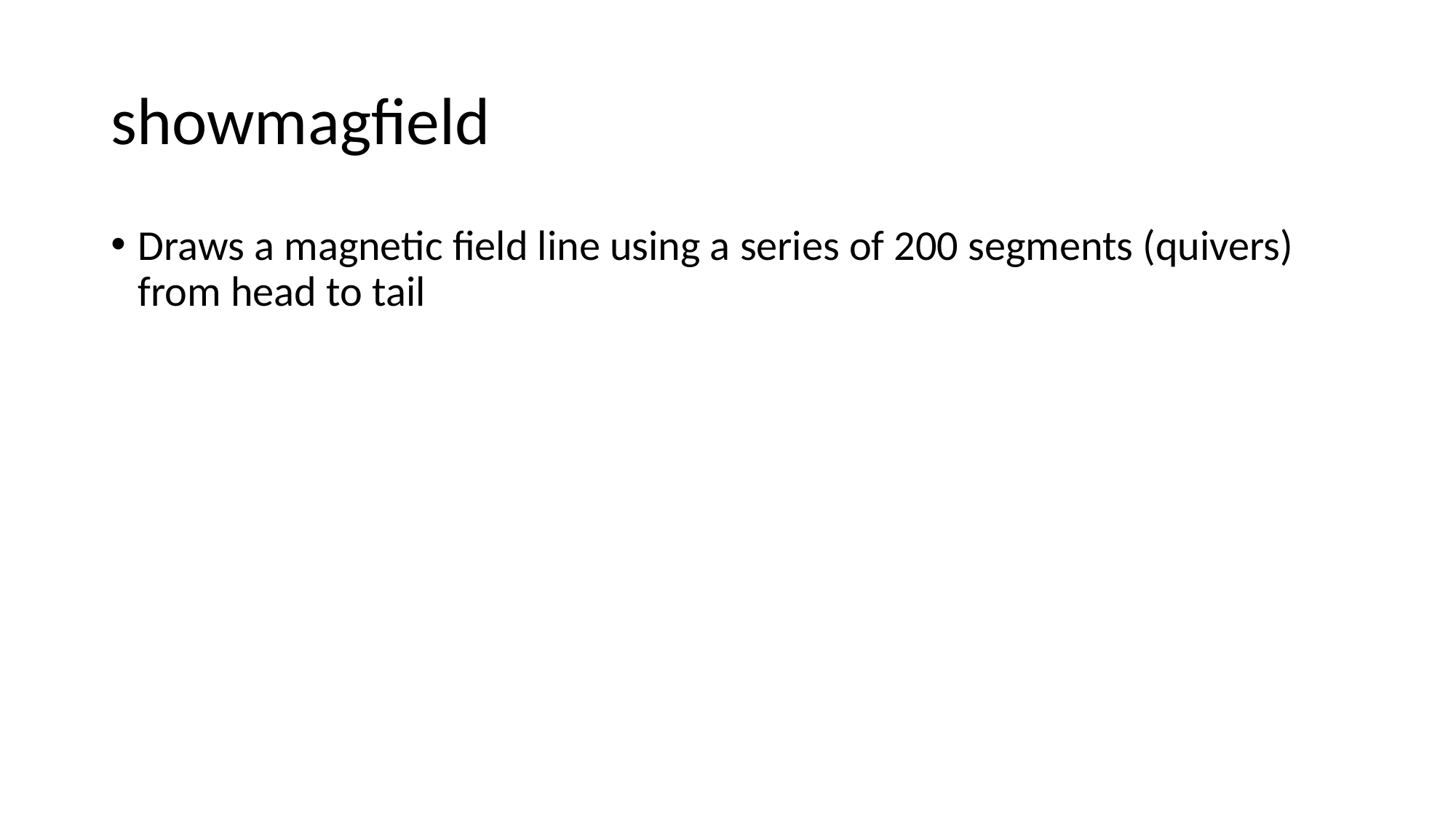

# showmagfield
Draws a magnetic field line using a series of 200 segments (quivers) from head to tail